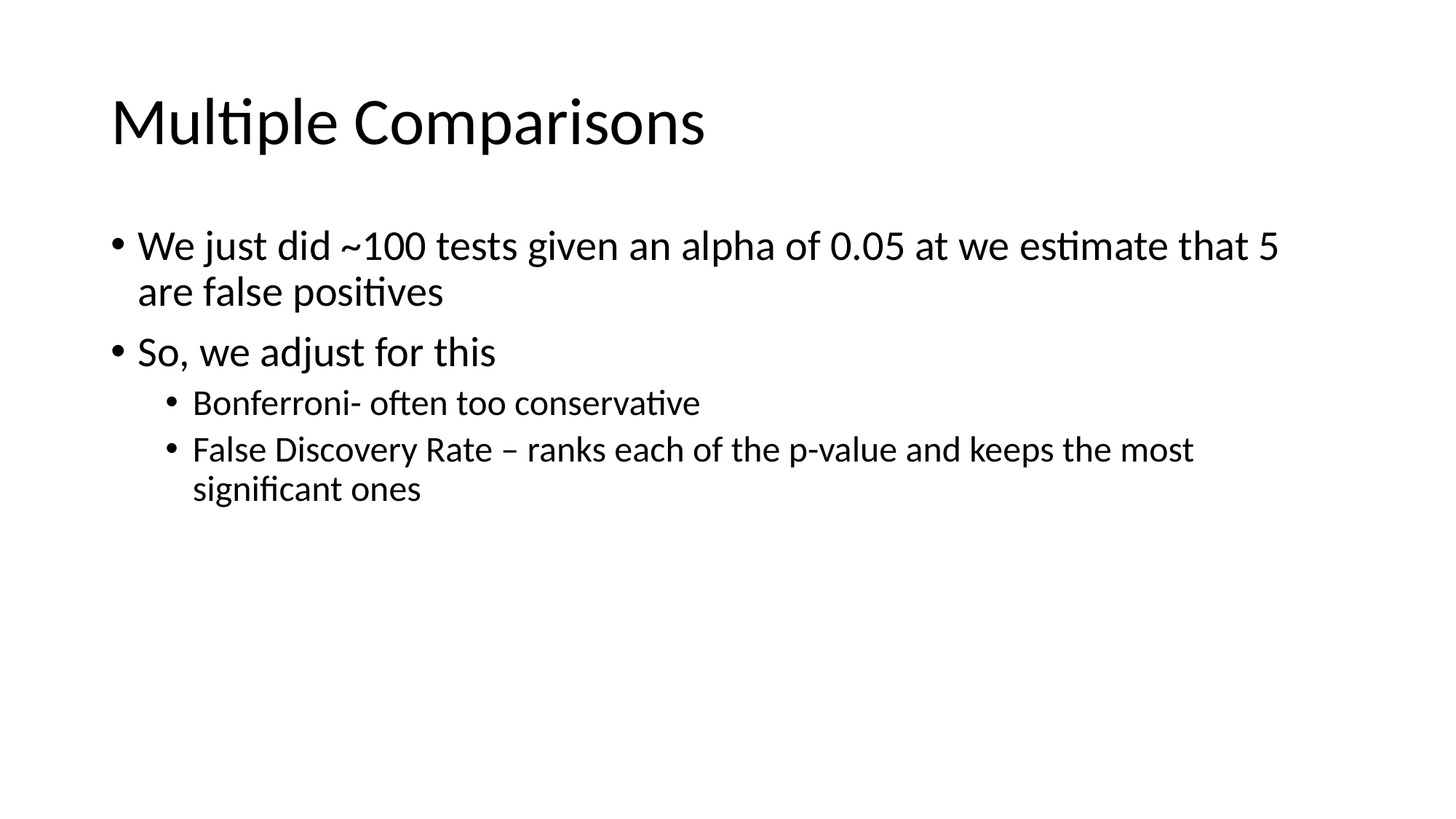

# Multiple Comparisons
We just did ~100 tests given an alpha of 0.05 at we estimate that 5 are false positives
So, we adjust for this
Bonferroni- often too conservative
False Discovery Rate – ranks each of the p-value and keeps the most significant ones